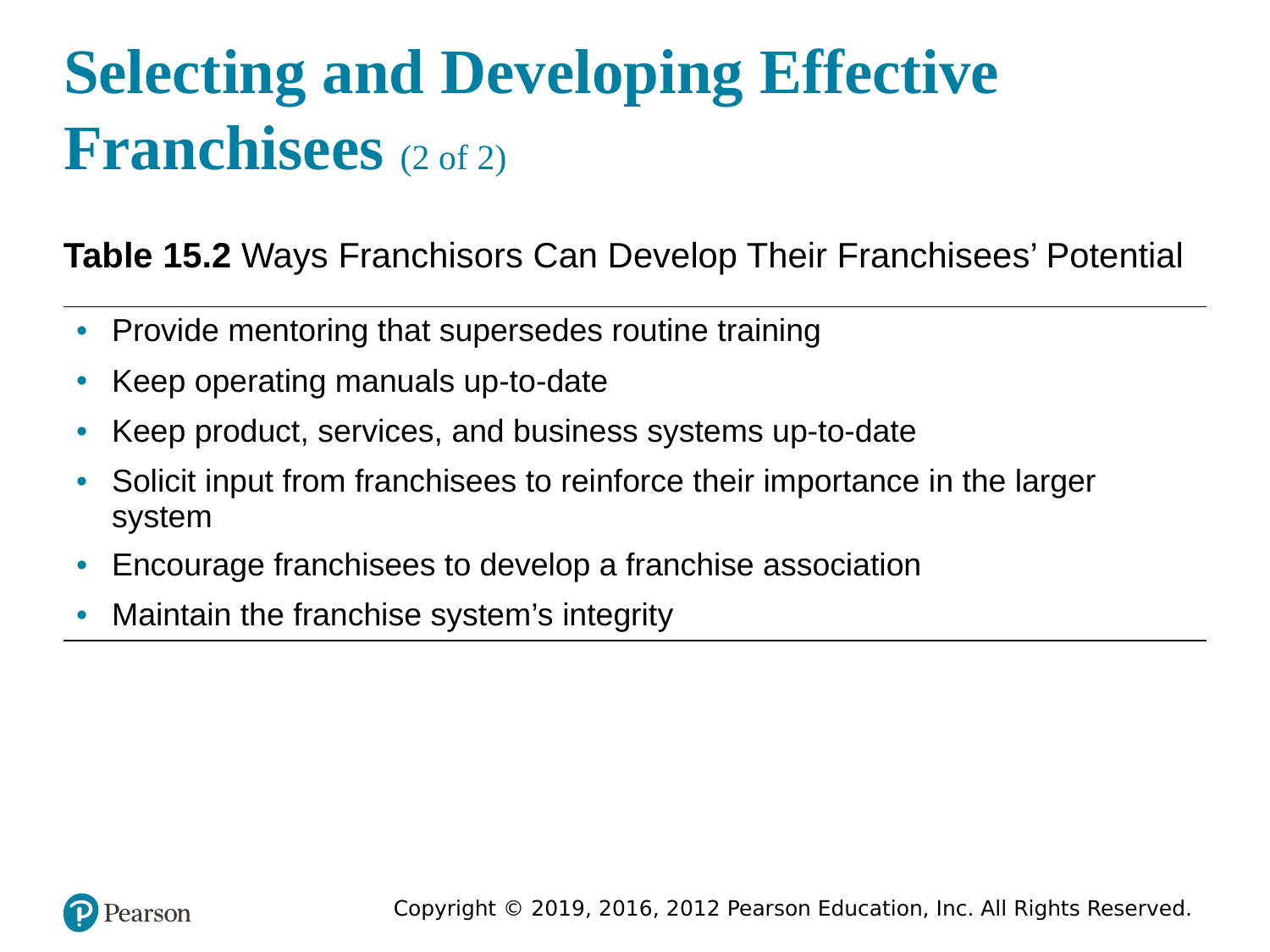

# Selecting and Developing Effective Franchisees (2 of 2)
Table 15.2 Ways Franchisors Can Develop Their Franchisees’ Potential
| Provide mentoring that supersedes routine training |
| --- |
| Keep operating manuals up-to-date |
| Keep product, services, and business systems up-to-date |
| Solicit input from franchisees to reinforce their importance in the larger system |
| Encourage franchisees to develop a franchise association |
| Maintain the franchise system’s integrity |